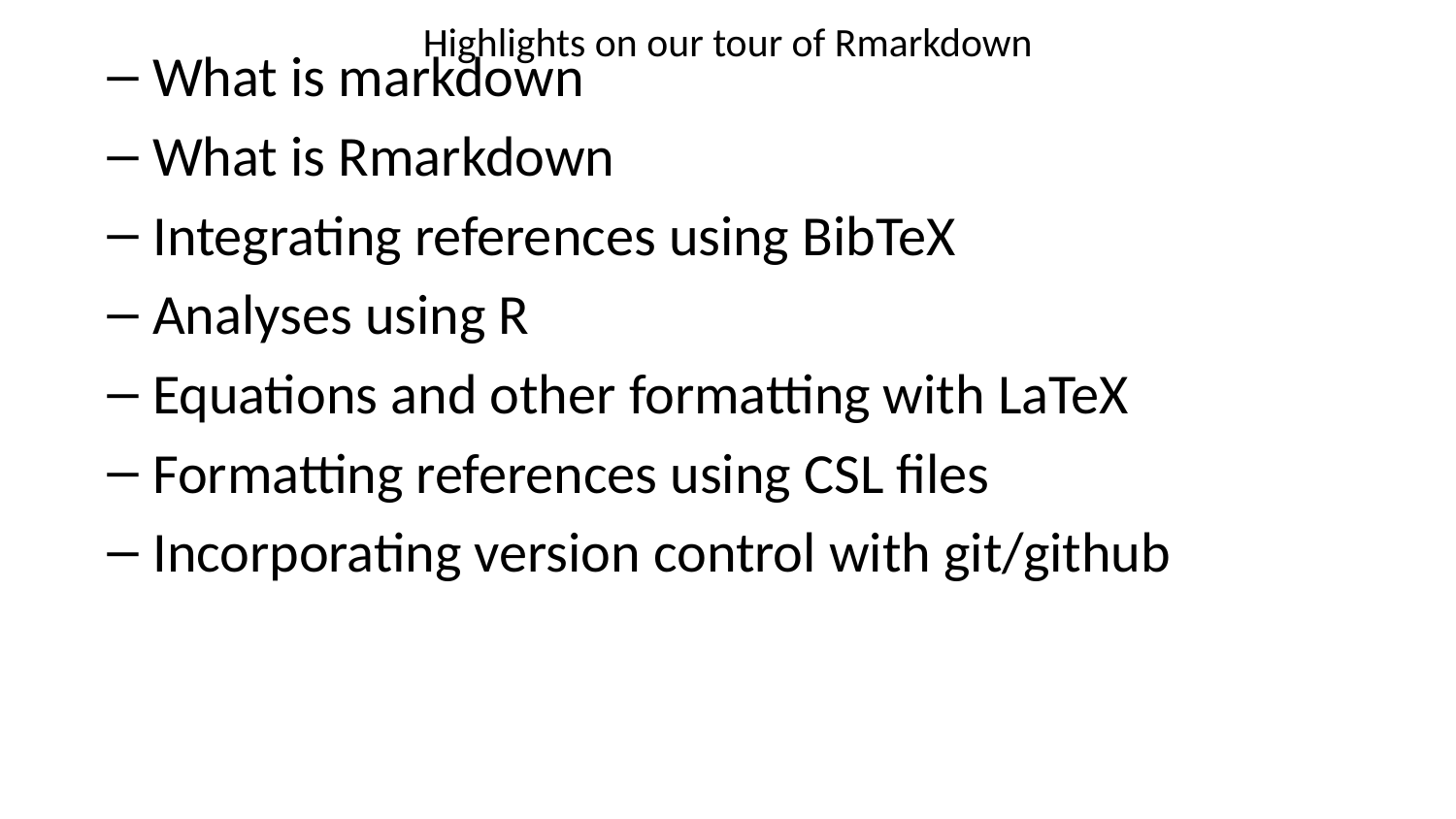

# Highlights on our tour of Rmarkdown
What is markdown
What is Rmarkdown
Integrating references using BibTeX
Analyses using R
Equations and other formatting with LaTeX
Formatting references using CSL files
Incorporating version control with git/github